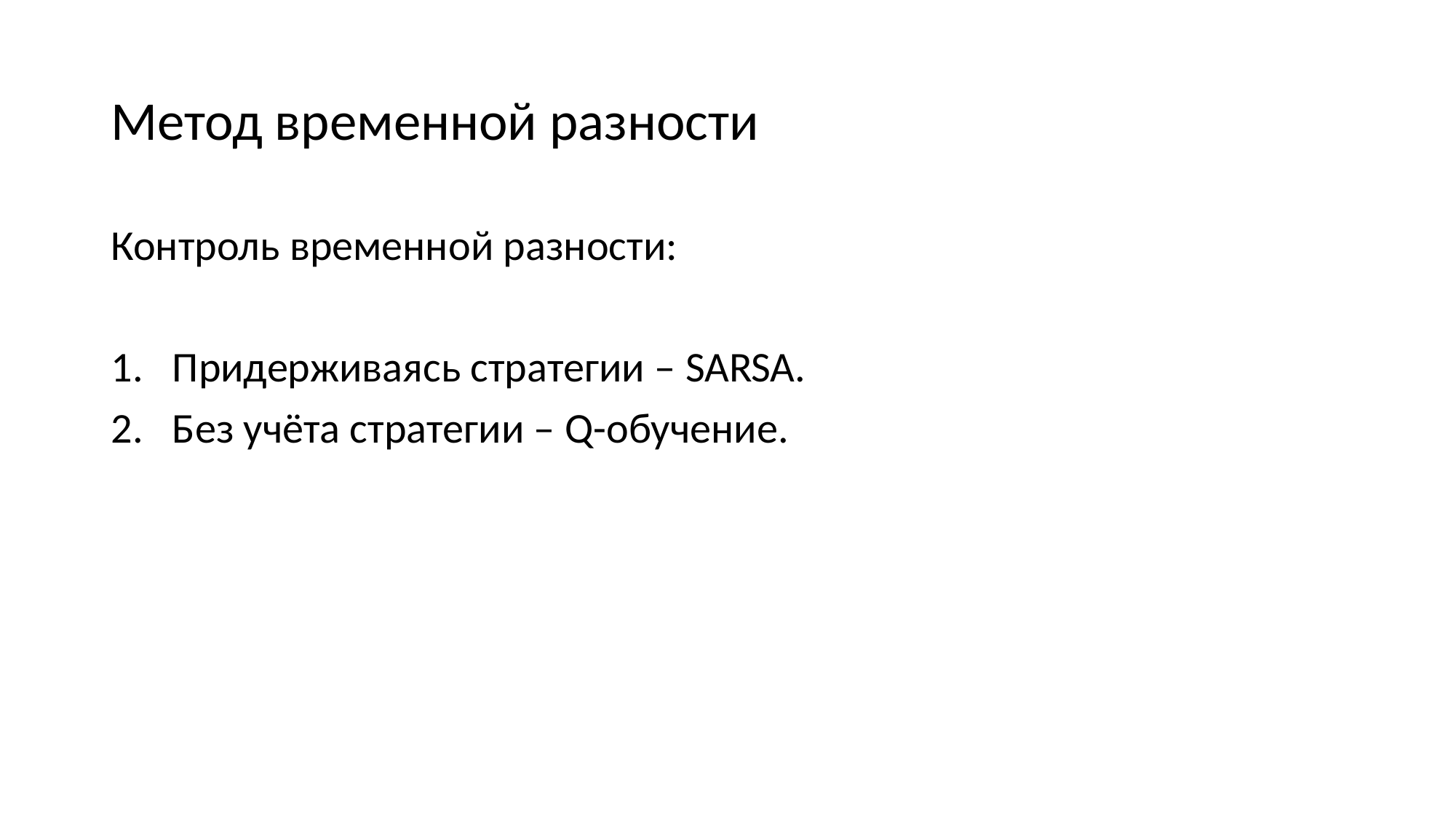

# Метод временной разности
Контроль временной разности:

Придерживаясь стратегии – SARSA.
Без учёта стратегии – Q-обучение.